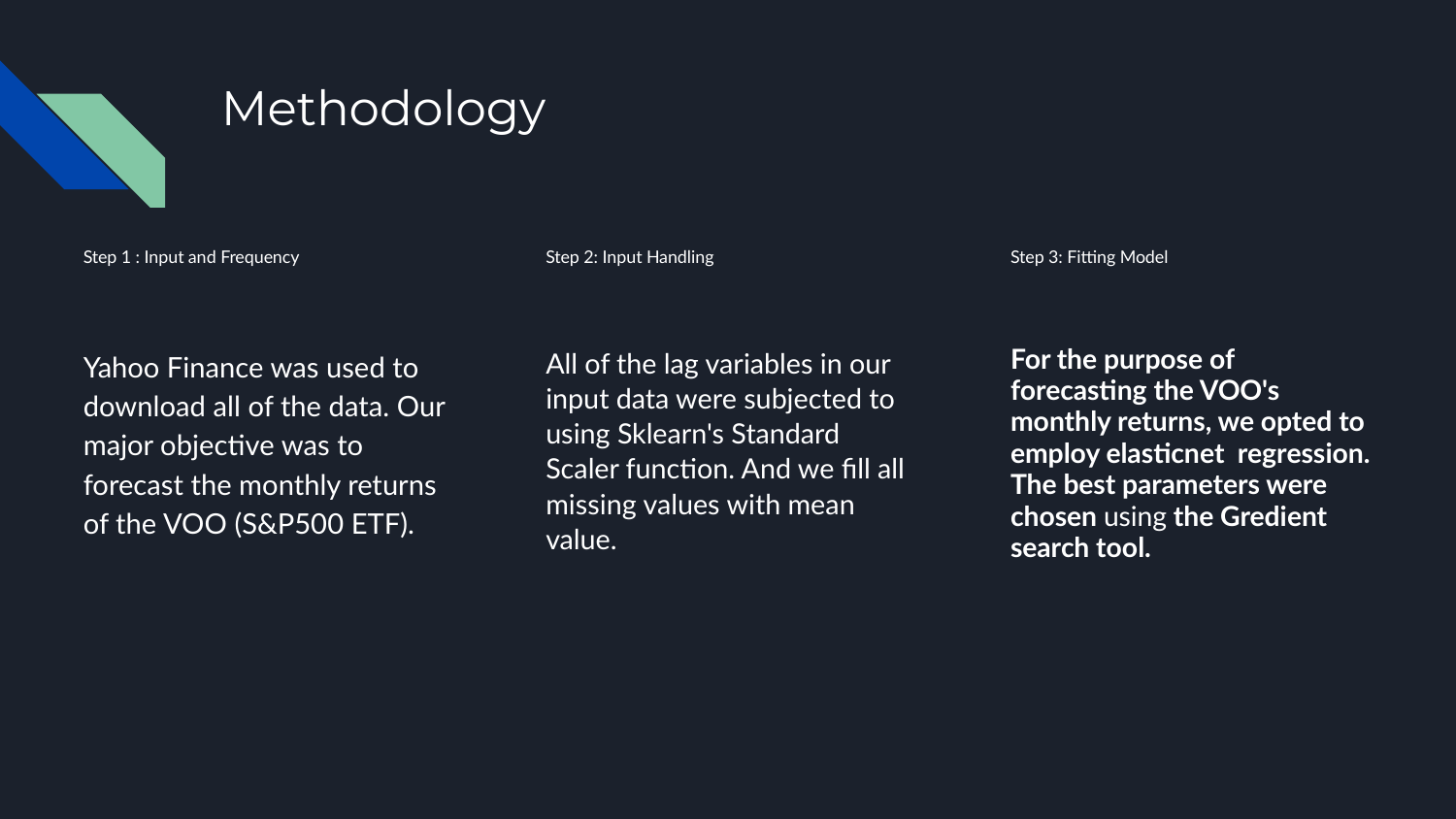

# Methodology

Step 1 : Input and Frequency
Step 2: Input Handling
Step 3: Fitting Model
Yahoo Finance was used to download all of the data. Our major objective was to forecast the monthly returns of the VOO (S&P500 ETF).

All of the lag variables in our input data were subjected to using Sklearn's Standard Scaler function. And we fill all missing values with mean value.

For the purpose of forecasting the VOO's monthly returns, we opted to employ elasticnet  regression. The best parameters were chosen using the Gredient search tool.